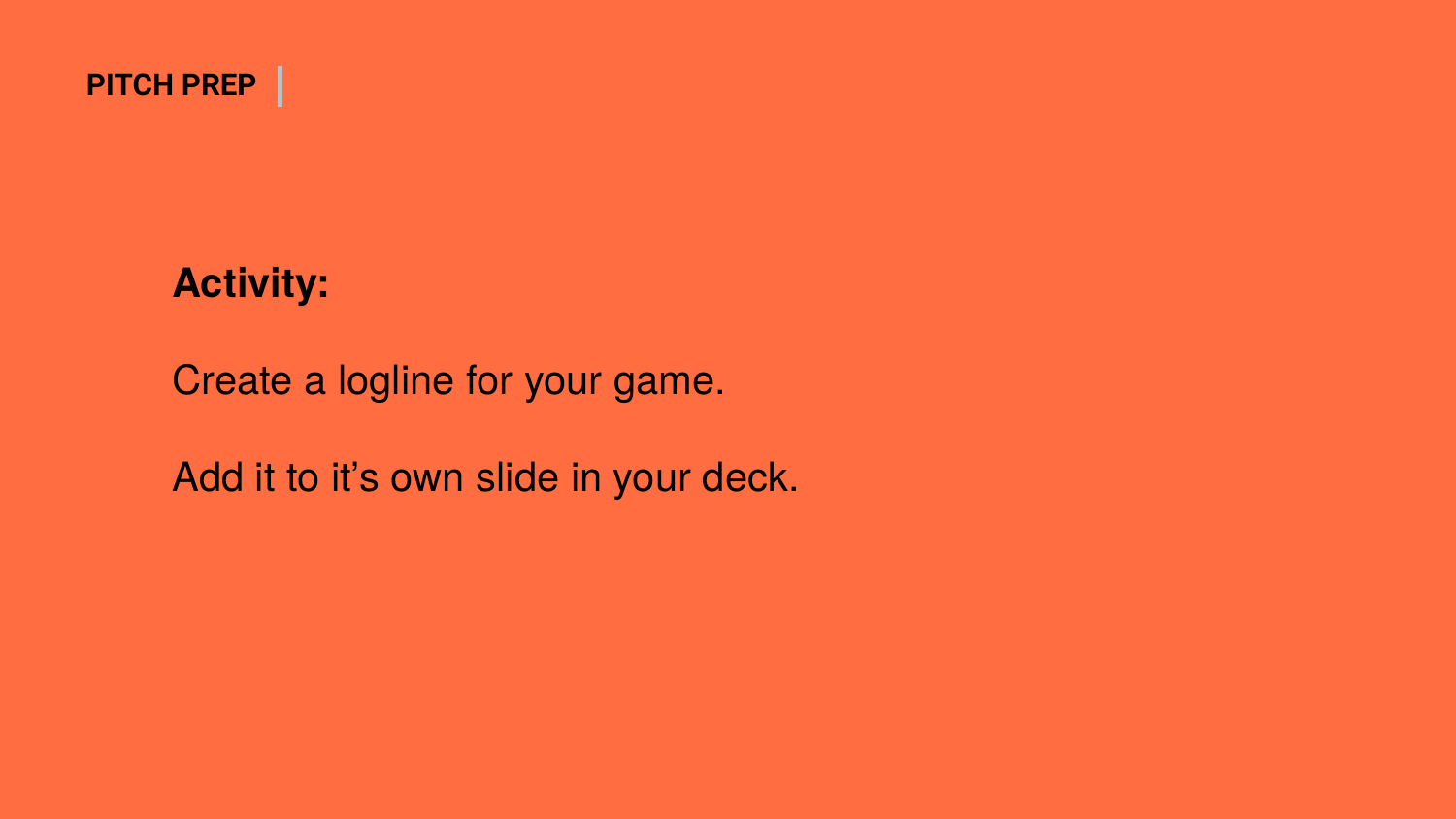

PITCH PREP

Activity:

Create a logline for your game.

Add it to it’s own slide in your deck.